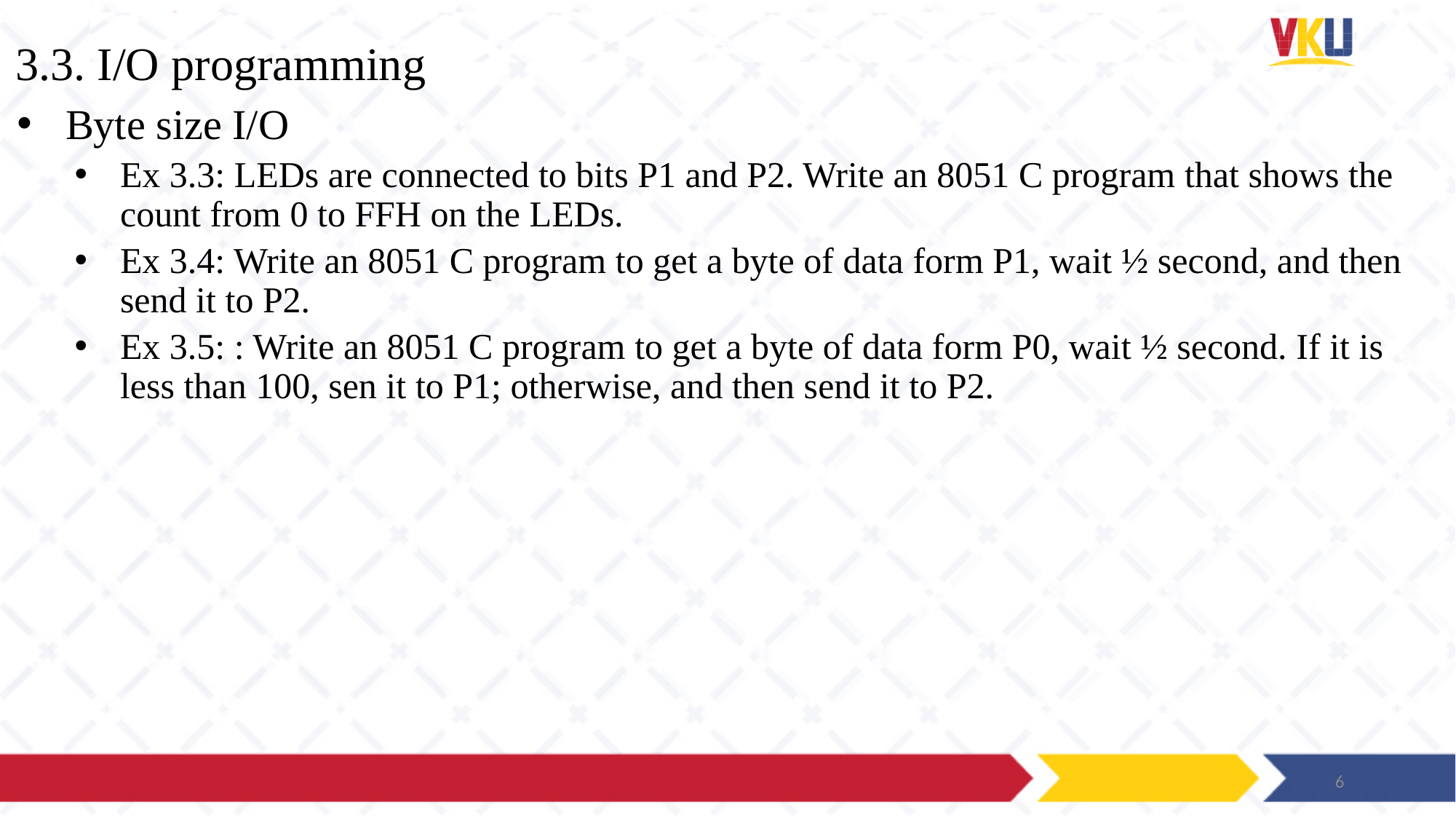

# 3.3. I/O programming
Byte size I/O
Ex 3.3: LEDs are connected to bits P1 and P2. Write an 8051 C program that shows the count from 0 to FFH on the LEDs.
Ex 3.4: Write an 8051 C program to get a byte of data form P1, wait ½ second, and then send it to P2.
Ex 3.5: : Write an 8051 C program to get a byte of data form P0, wait ½ second. If it is less than 100, sen it to P1; otherwise, and then send it to P2.

6